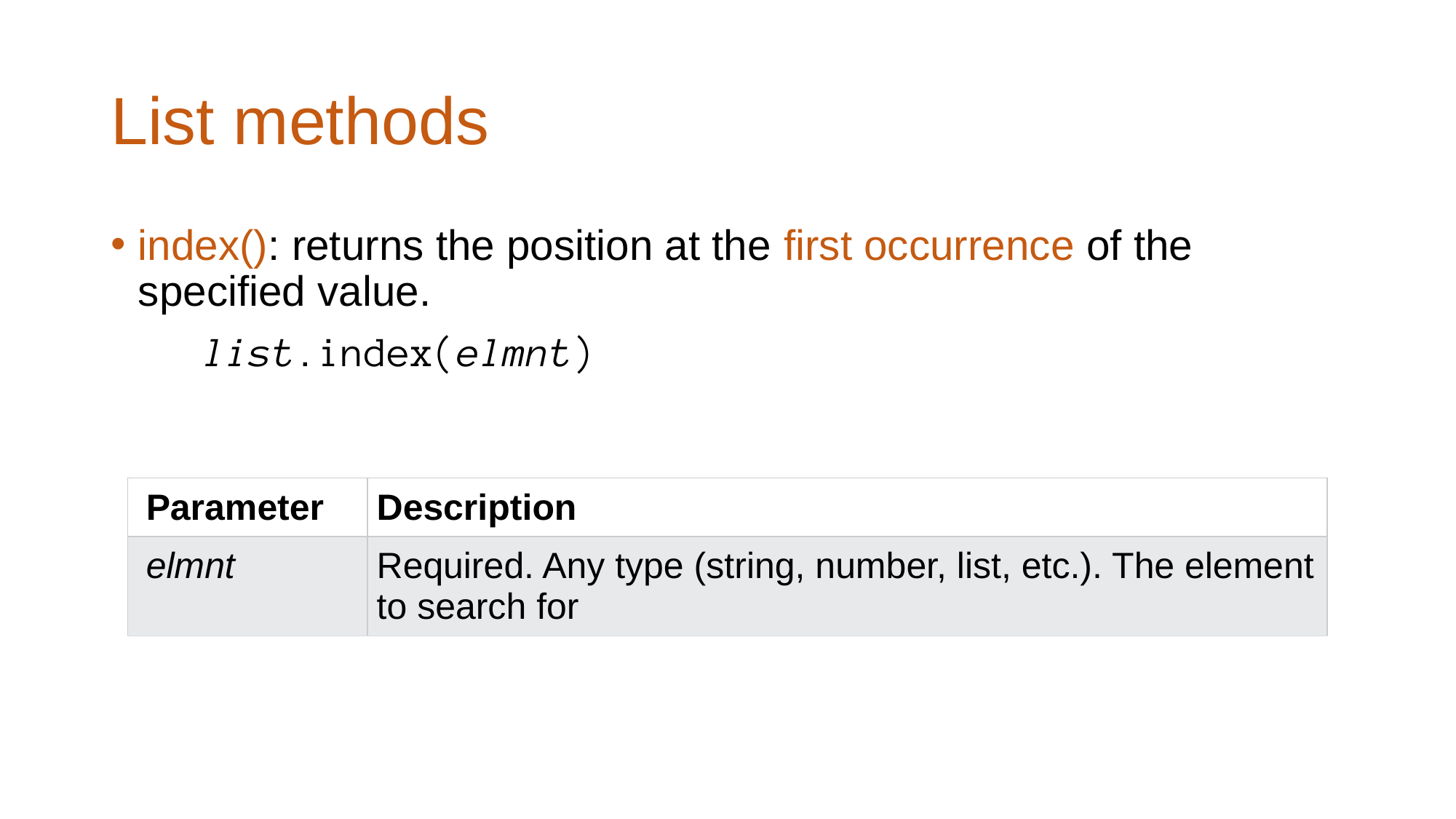

# List methods
index(): returns the position at the first occurrence of the specified value.
    list.index(elmnt)

| Parameter | Description |
| --- | --- |
| elmnt | Required. Any type (string, number, list, etc.). The element to search for |